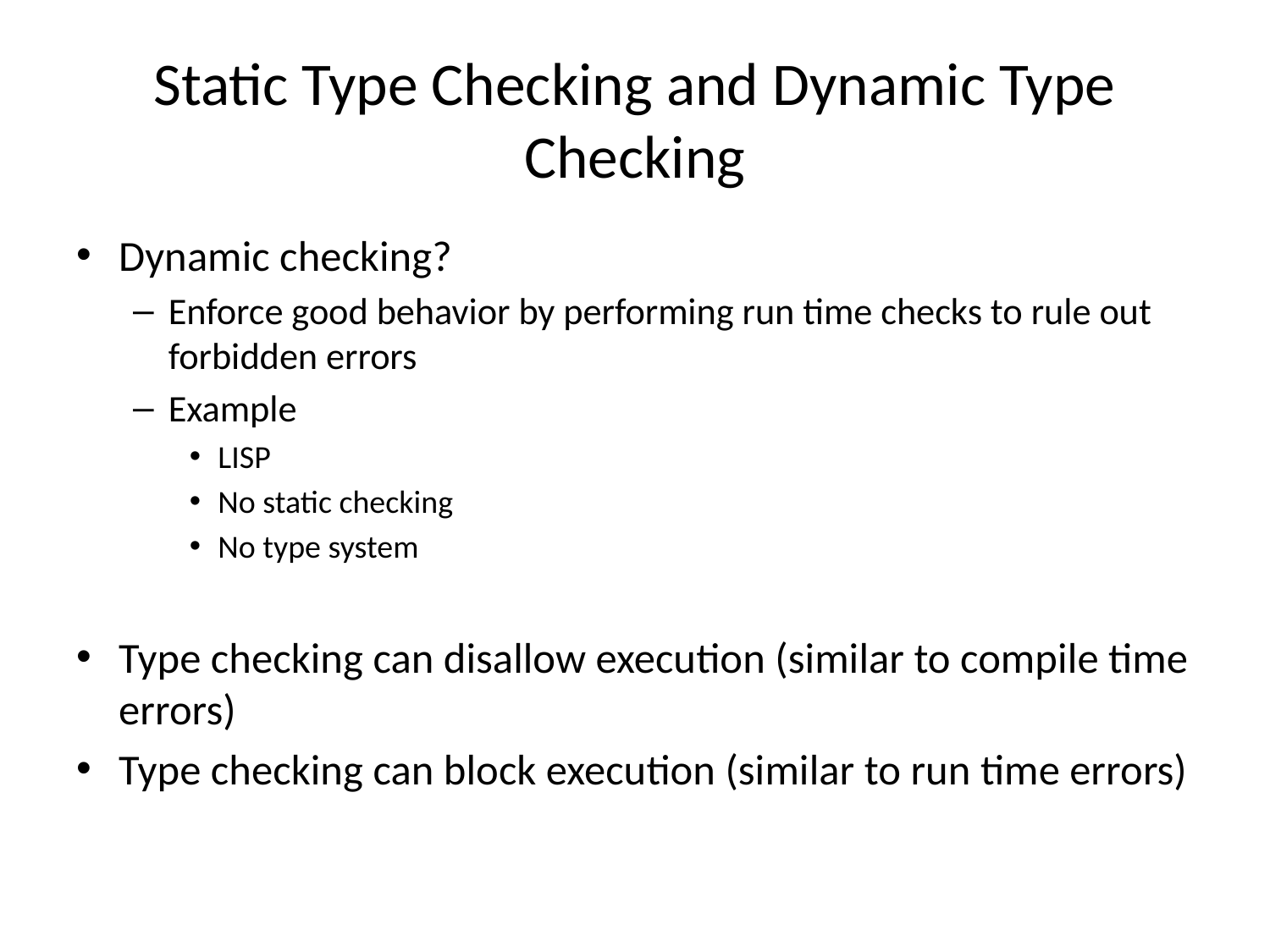

# Static Type Checking and Dynamic Type Checking
Dynamic checking?
Enforce good behavior by performing run time checks to rule out forbidden errors
Example
LISP
No static checking
No type system

Type checking can disallow execution (similar to compile time errors)
Type checking can block execution (similar to run time errors)